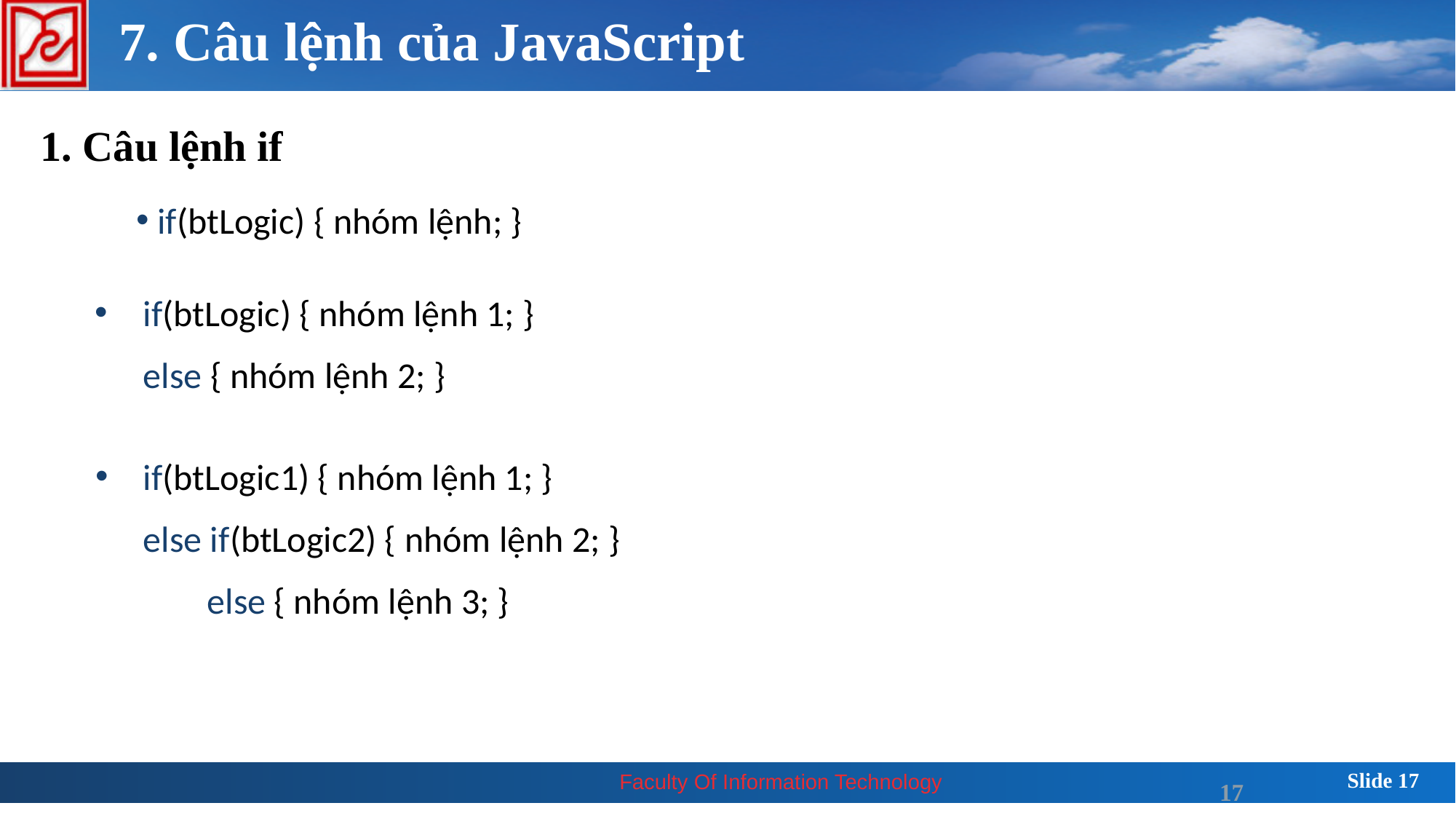

# 7. Câu lệnh của JavaScript
1. Câu lệnh if
 if(btLogic) { nhóm lệnh; }
if(btLogic) { nhóm lệnh 1; }
else { nhóm lệnh 2; }
if(btLogic1) { nhóm lệnh 1; }
	else if(btLogic2) { nhóm lệnh 2; }
       else { nhóm lệnh 3; }
17